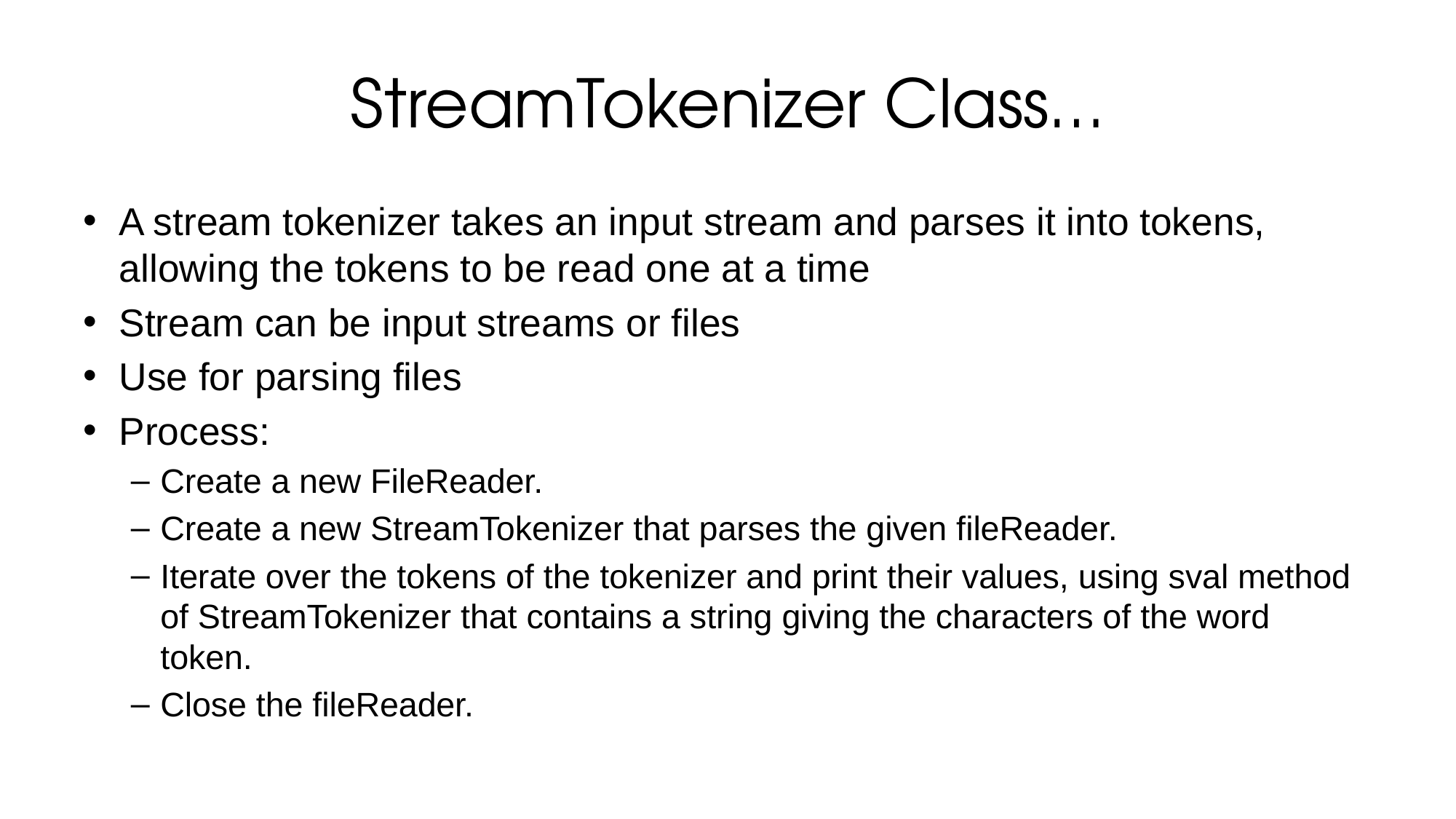

# StreamTokenizer Class…
A stream tokenizer takes an input stream and parses it into tokens, allowing the tokens to be read one at a time
Stream can be input streams or files
Use for parsing files
Process:
Create a new FileReader.
Create a new StreamTokenizer that parses the given fileReader.
Iterate over the tokens of the tokenizer and print their values, using sval method of StreamTokenizer that contains a string giving the characters of the word token.
Close the fileReader.